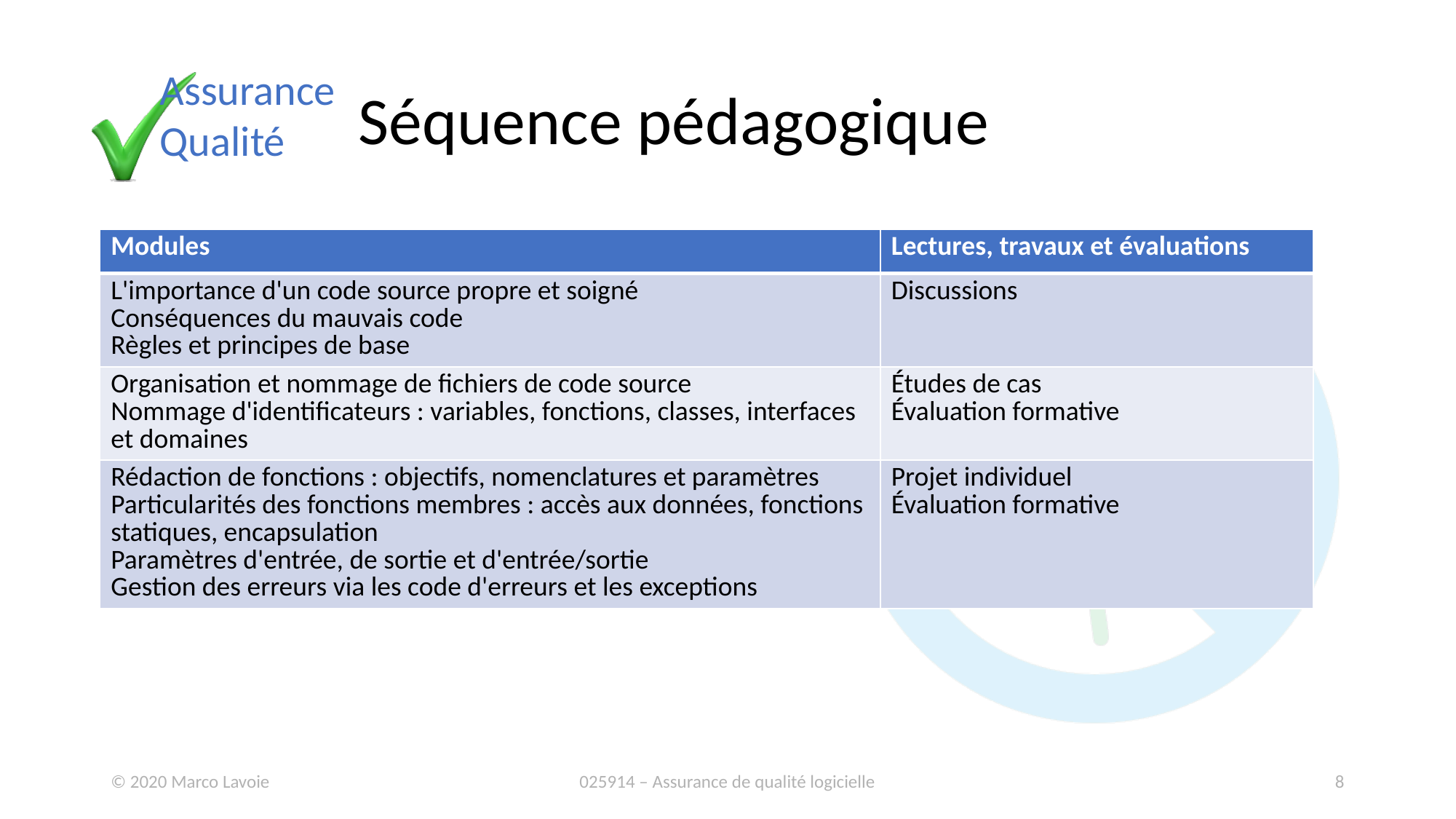

# Séquence pédagogique
| Modules | Lectures, travaux et évaluations |
| --- | --- |
| L'importance d'un code source propre et soigné Conséquences du mauvais code Règles et principes de base | Discussions |
| Organisation et nommage de fichiers de code source Nommage d'identificateurs : variables, fonctions, classes, interfaces et domaines | Études de cas Évaluation formative |
| Rédaction de fonctions : objectifs, nomenclatures et paramètres Particularités des fonctions membres : accès aux données, fonctions statiques, encapsulation Paramètres d'entrée, de sortie et d'entrée/sortie Gestion des erreurs via les code d'erreurs et les exceptions | Projet individuel Évaluation formative |
© 2020 Marco Lavoie
025914 – Assurance de qualité logicielle
8